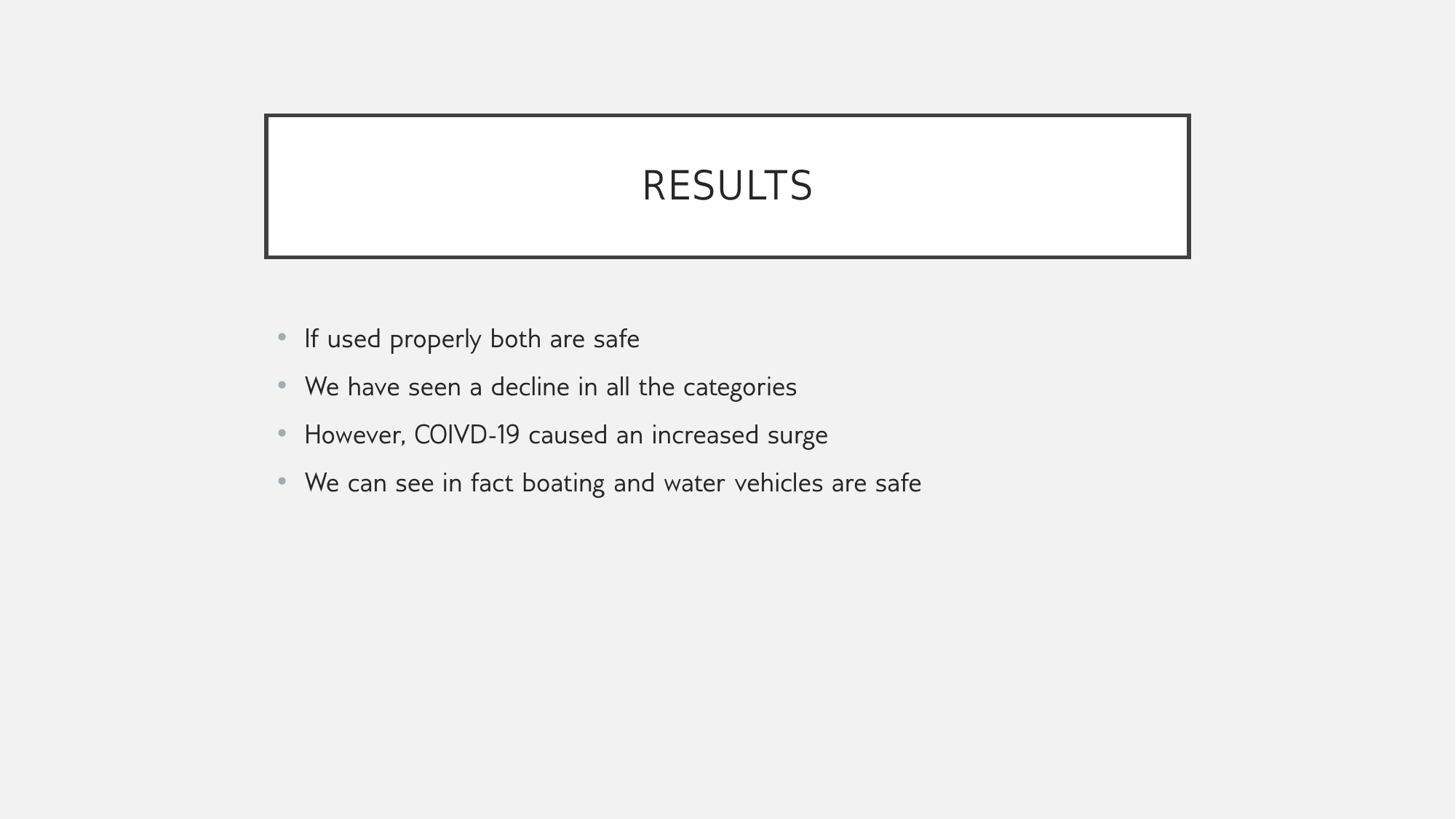

# Results
If used properly both are safe
We have seen a decline in all the categories
However, COIVD-19 caused an increased surge
We can see in fact boating and water vehicles are safe